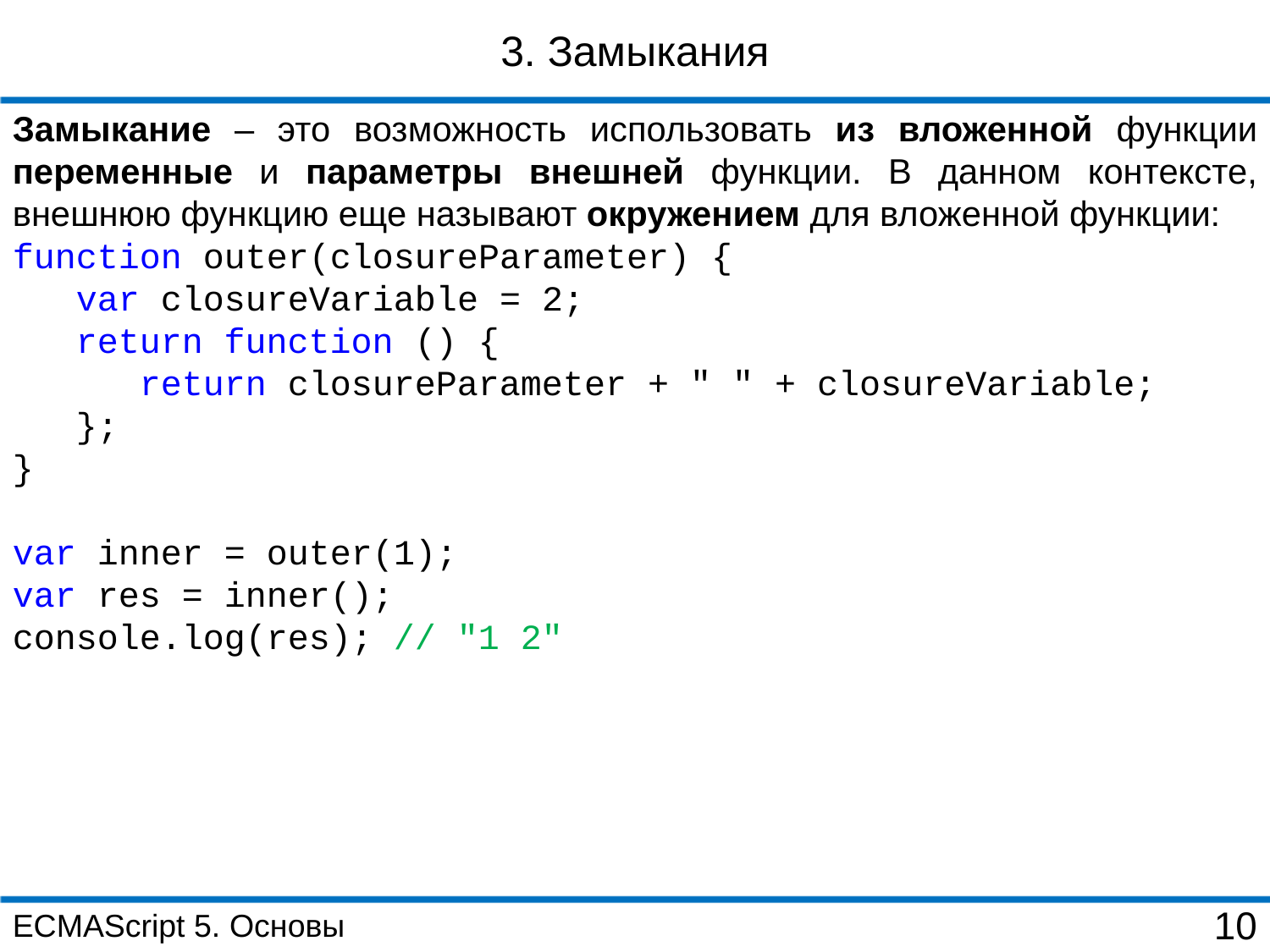

3. Замыкания
Замыкание – это возможность использовать из вложенной функции переменные и параметры внешней функции. В данном контексте, внешнюю функцию еще называют окружением для вложенной функции:
function outer(closureParameter) {
   var closureVariable = 2;
   return function () {
      return closureParameter + " " + closureVariable;
   };
}

var inner = outer(1);
var res = inner();
console.log(res); // "1 2"
ECMAScript 5. Основы
10